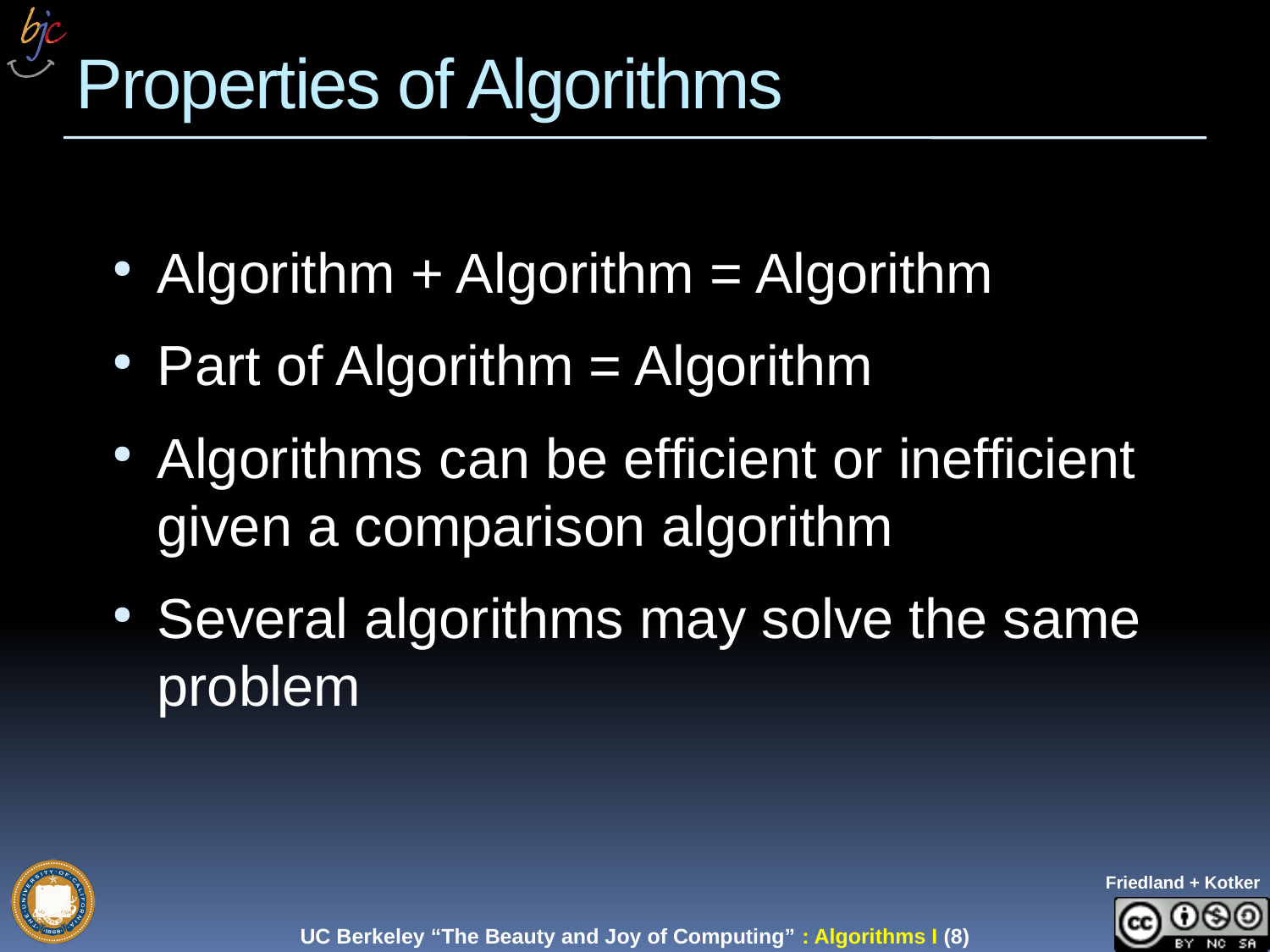

# Properties of Algorithms

Algorithm + Algorithm = Algorithm
Part of Algorithm = Algorithm
Algorithms can be efficient or inefficient given a comparison algorithm
Several algorithms may solve the same problem